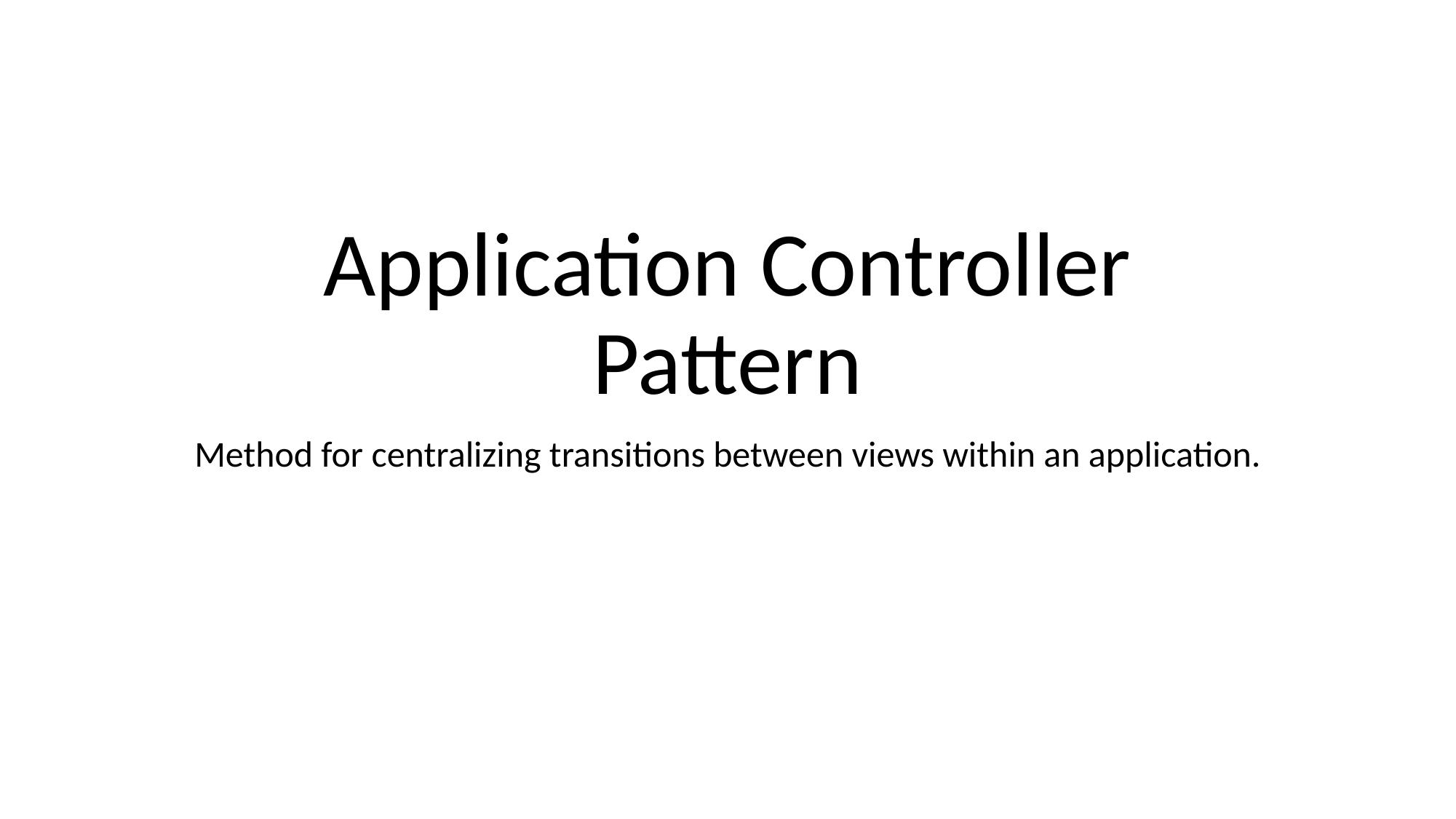

# Application Controller Pattern
Method for centralizing transitions between views within an application.